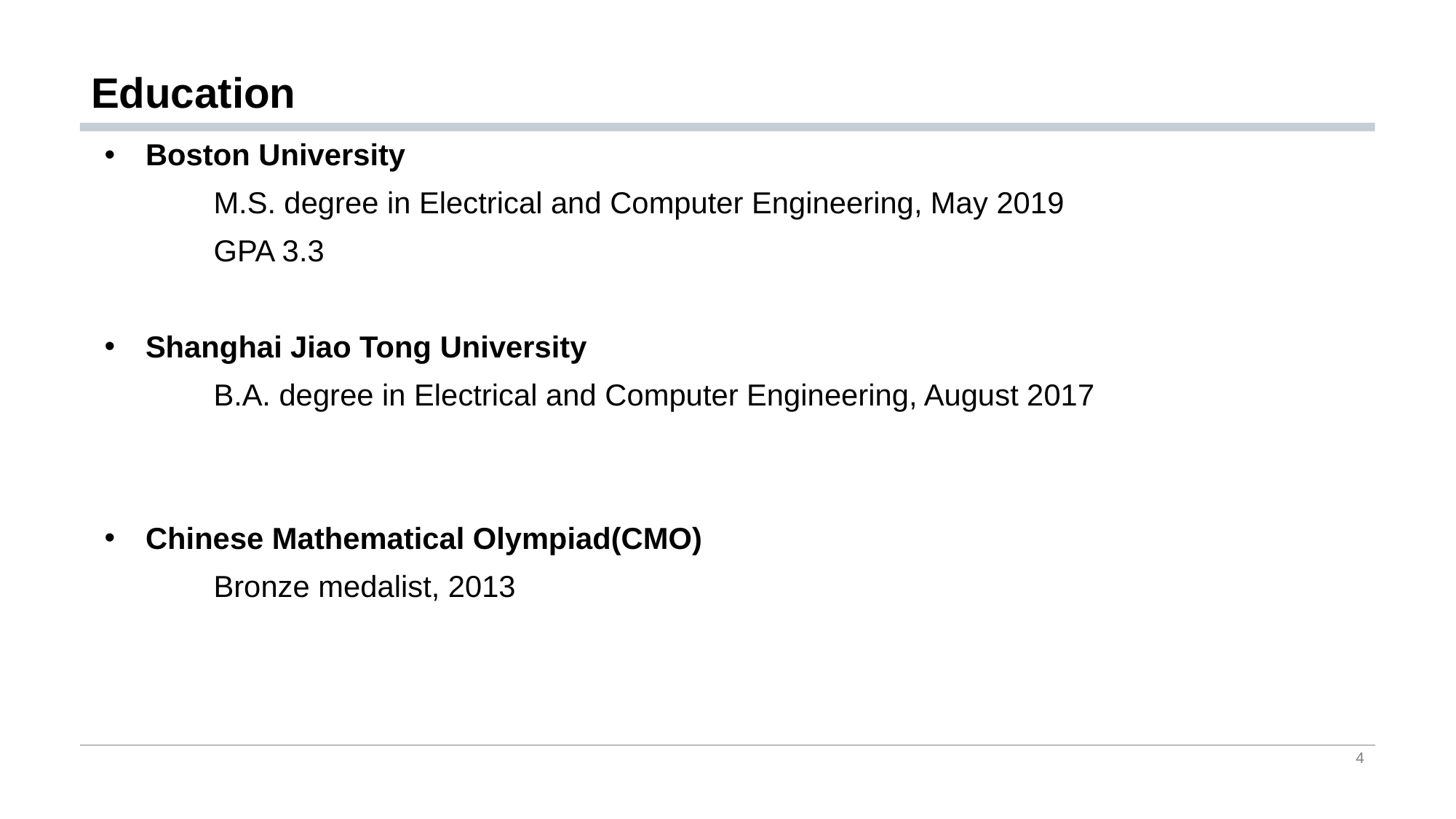

# Education
Boston University
	M.S. degree in Electrical and Computer Engineering, May 2019
	GPA 3.3

Shanghai Jiao Tong University
	B.A. degree in Electrical and Computer Engineering, August 2017

Chinese Mathematical Olympiad(CMO)
	Bronze medalist, 2013
4